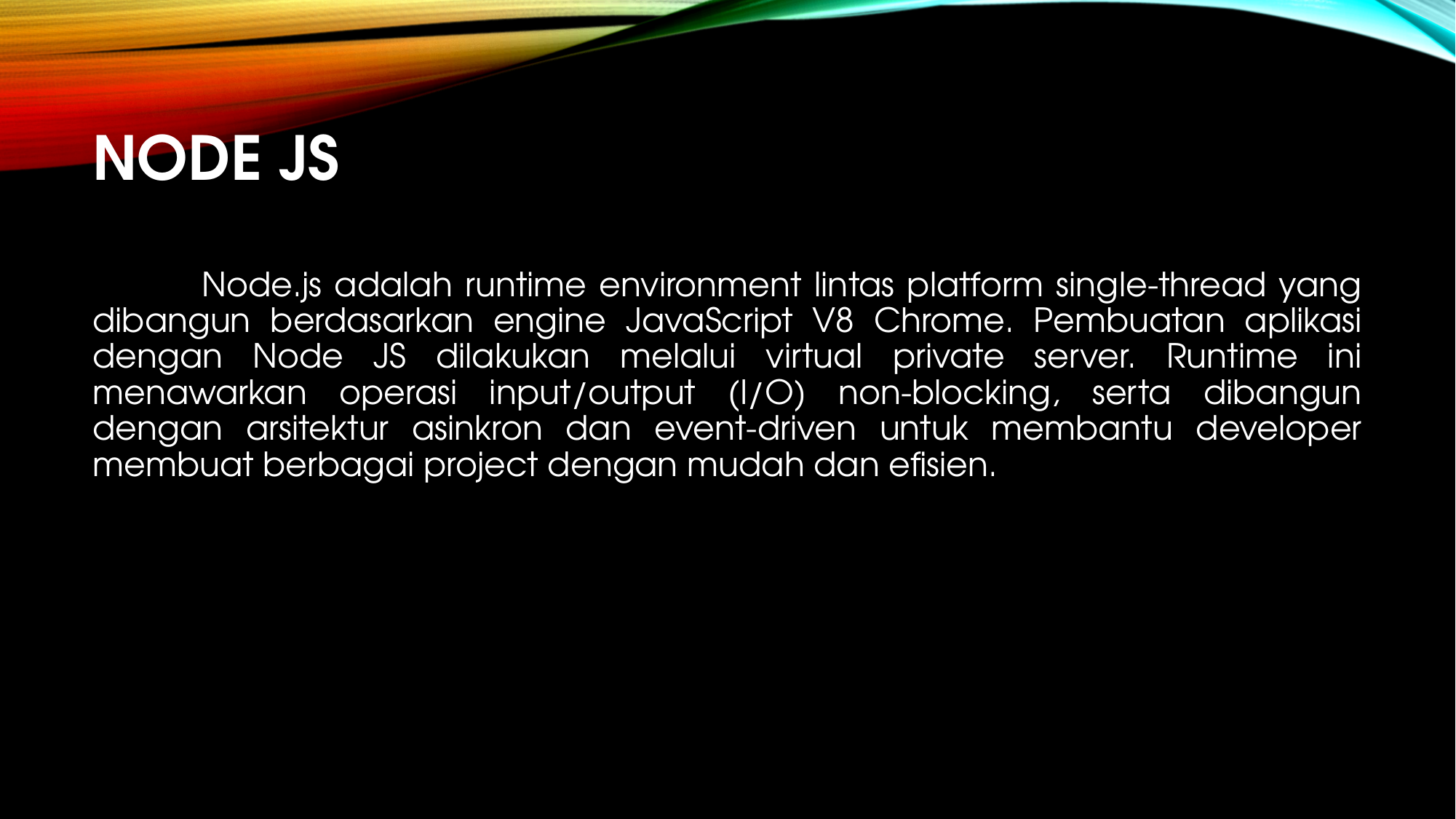

# node js
	Node.js adalah runtime environment lintas platform single-thread yang dibangun berdasarkan engine JavaScript V8 Chrome. Pembuatan aplikasi dengan Node JS dilakukan melalui virtual private server. Runtime ini menawarkan operasi input/output (I/O) non-blocking, serta dibangun dengan arsitektur asinkron dan event-driven untuk membantu developer membuat berbagai project dengan mudah dan efisien.